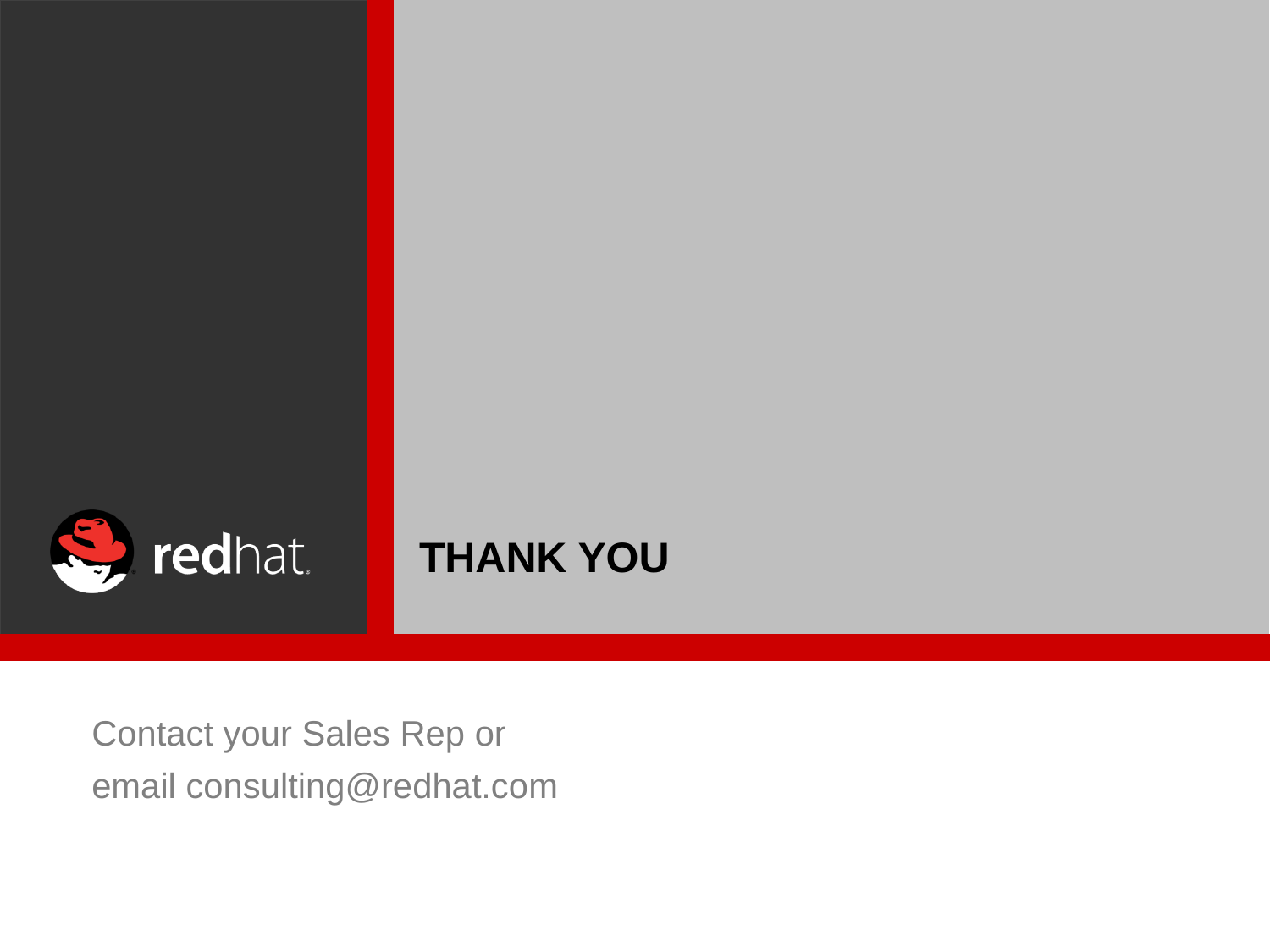

# THANK YOU
Contact your Sales Rep or
email consulting@redhat.com